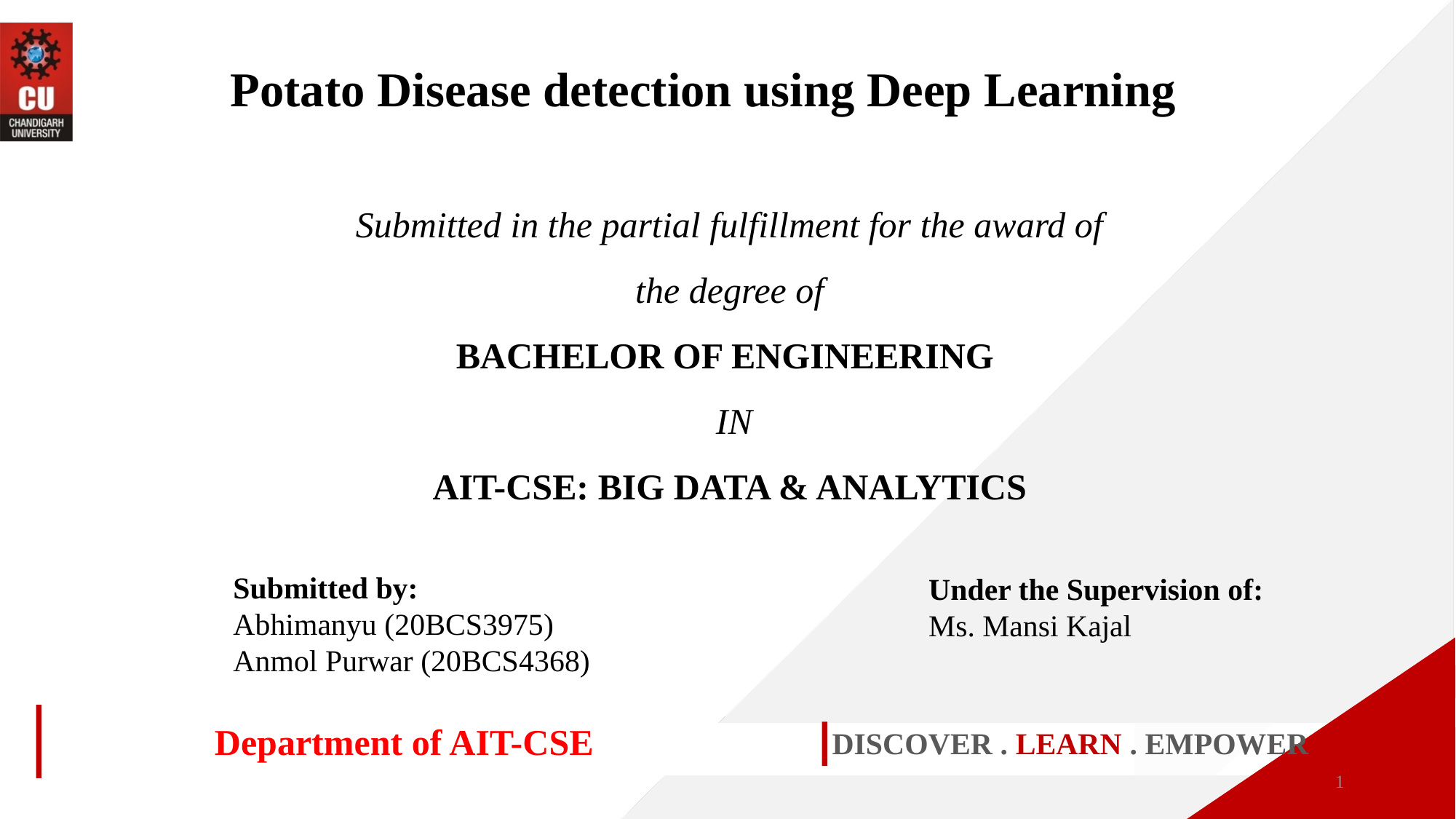

Potato Disease detection using Deep Learning
Submitted in the partial fulfillment for the award of the degree of
BACHELOR OF ENGINEERING
 IN
AIT-CSE: BIG DATA & ANALYTICS
Submitted by:
Abhimanyu (20BCS3975)
Anmol Purwar (20BCS4368)

Under the Supervision of:
Ms. Mansi Kajal

Department of AIT-CSE
DISCOVER . LEARN . EMPOWER

1